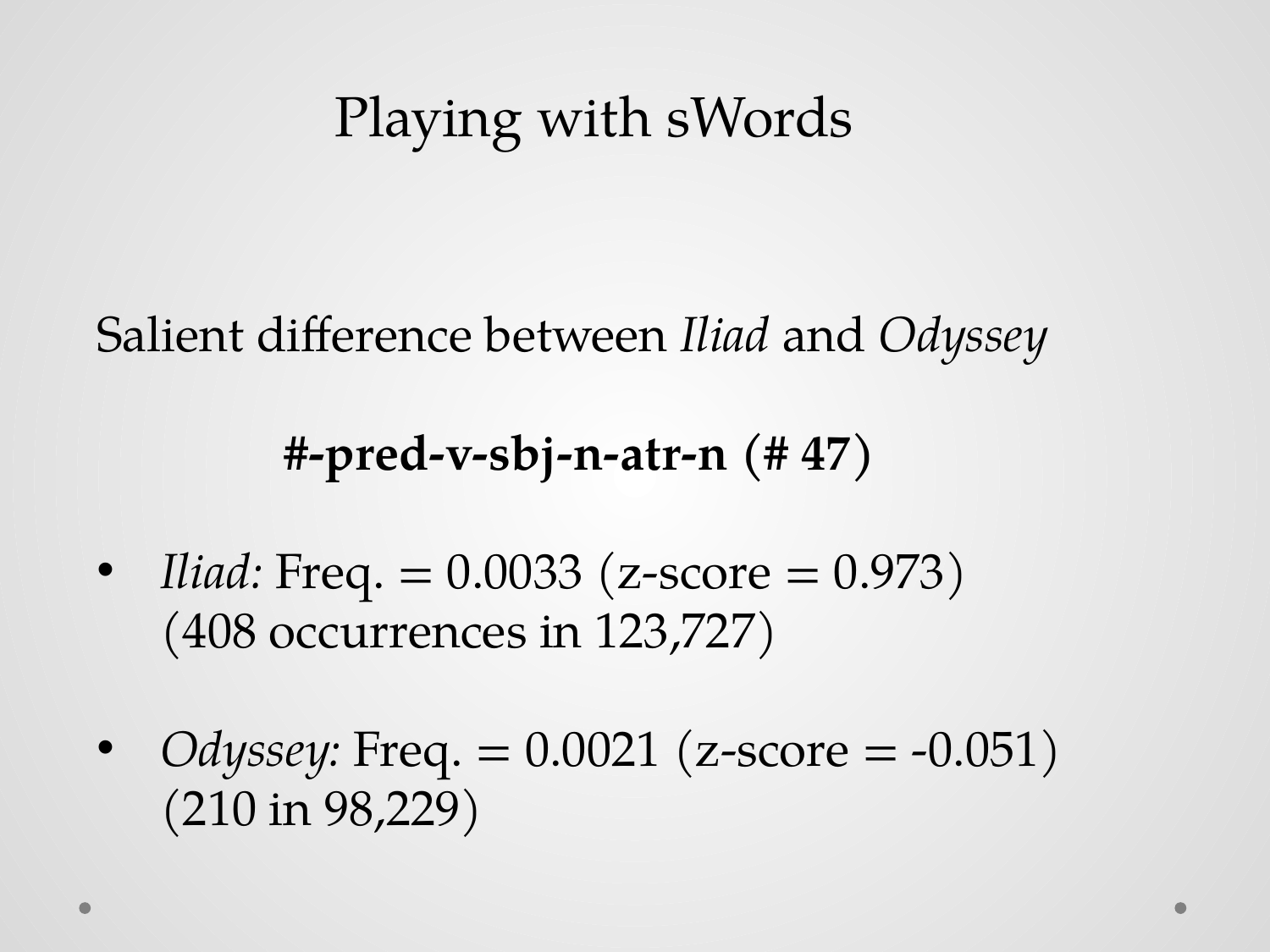

Playing with sWords
Salient difference between Iliad and Odyssey

#-pred-v-sbj-n-atr-n (# 47)

Iliad: Freq. = 0.0033 (z-score = 0.973)
(408 occurrences in 123,727)
Odyssey: Freq. = 0.0021 (z-score = -0.051)
(210 in 98,229)